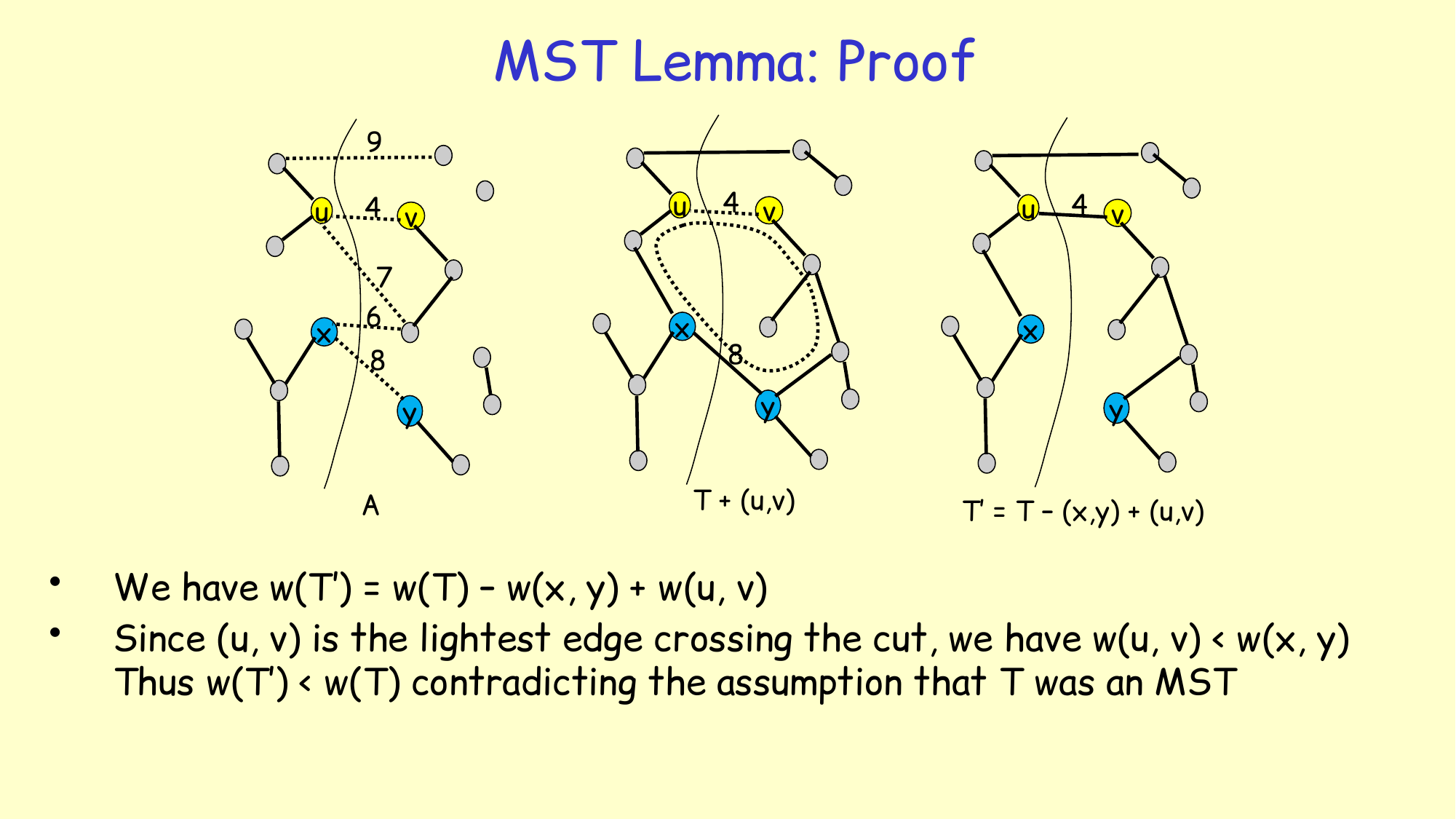

# MST Lemma: Proof

9

4

4
4
u
u
v
u
v
v

7

6
x

x

x

8

8

y

y

y

T + (u,v)
A
T’ = T – (x,y) + (u,v)
We have w(T’) = w(T) – w(x, y) + w(u, v)
Since (u, v) is the lightest edge crossing the cut, we have w(u, v) < w(x, y) Thus w(T’) < w(T) contradicting the assumption that T was an MST